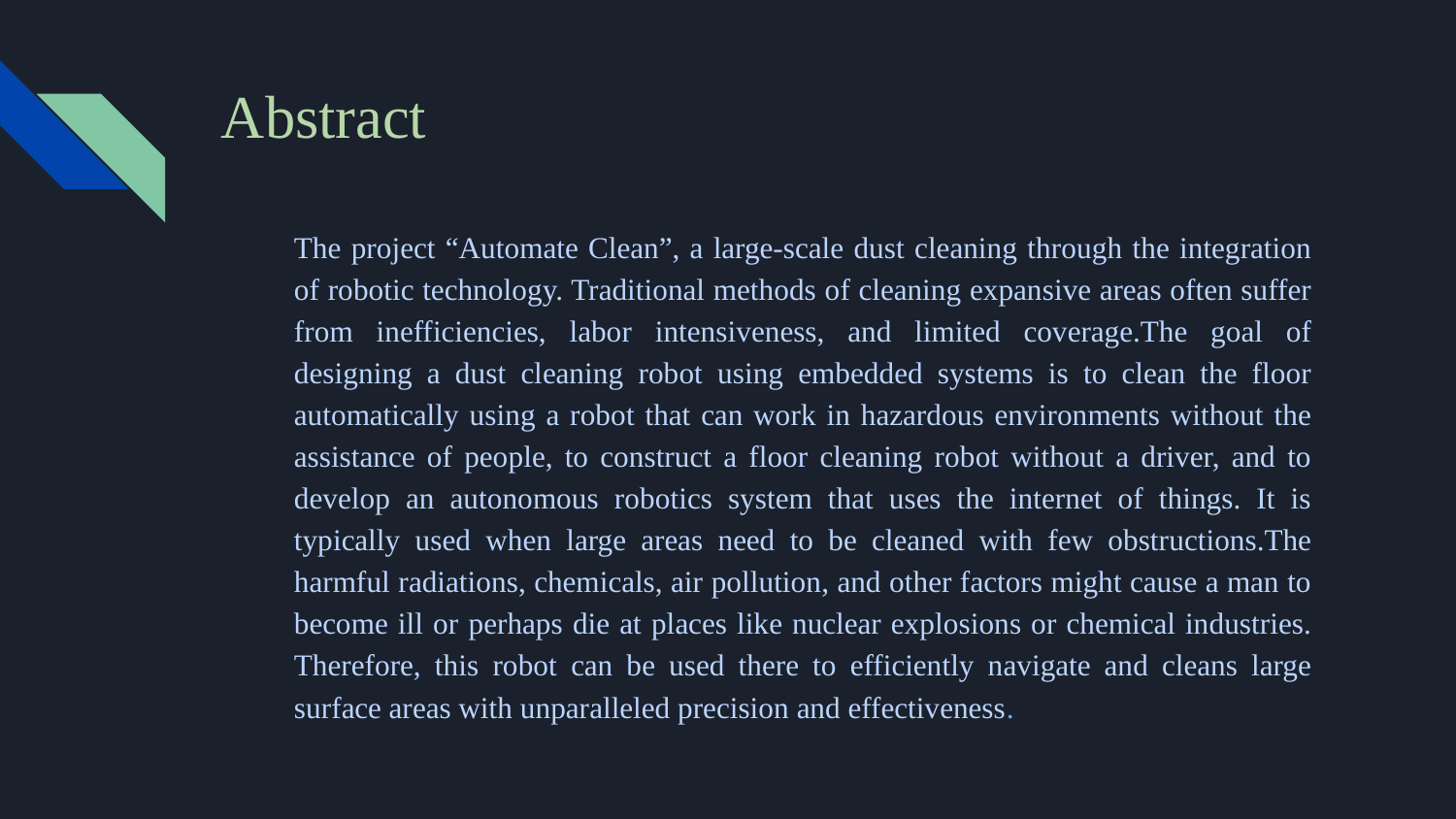

# Abstract
The project “Automate Clean”, a large-scale dust cleaning through the integration of robotic technology. Traditional methods of cleaning expansive areas often suffer from inefficiencies, labor intensiveness, and limited coverage.The goal of designing a dust cleaning robot using embedded systems is to clean the floor automatically using a robot that can work in hazardous environments without the assistance of people, to construct a floor cleaning robot without a driver, and to develop an autonomous robotics system that uses the internet of things. It is typically used when large areas need to be cleaned with few obstructions.The harmful radiations, chemicals, air pollution, and other factors might cause a man to become ill or perhaps die at places like nuclear explosions or chemical industries. Therefore, this robot can be used there to efficiently navigate and cleans large surface areas with unparalleled precision and effectiveness.
.